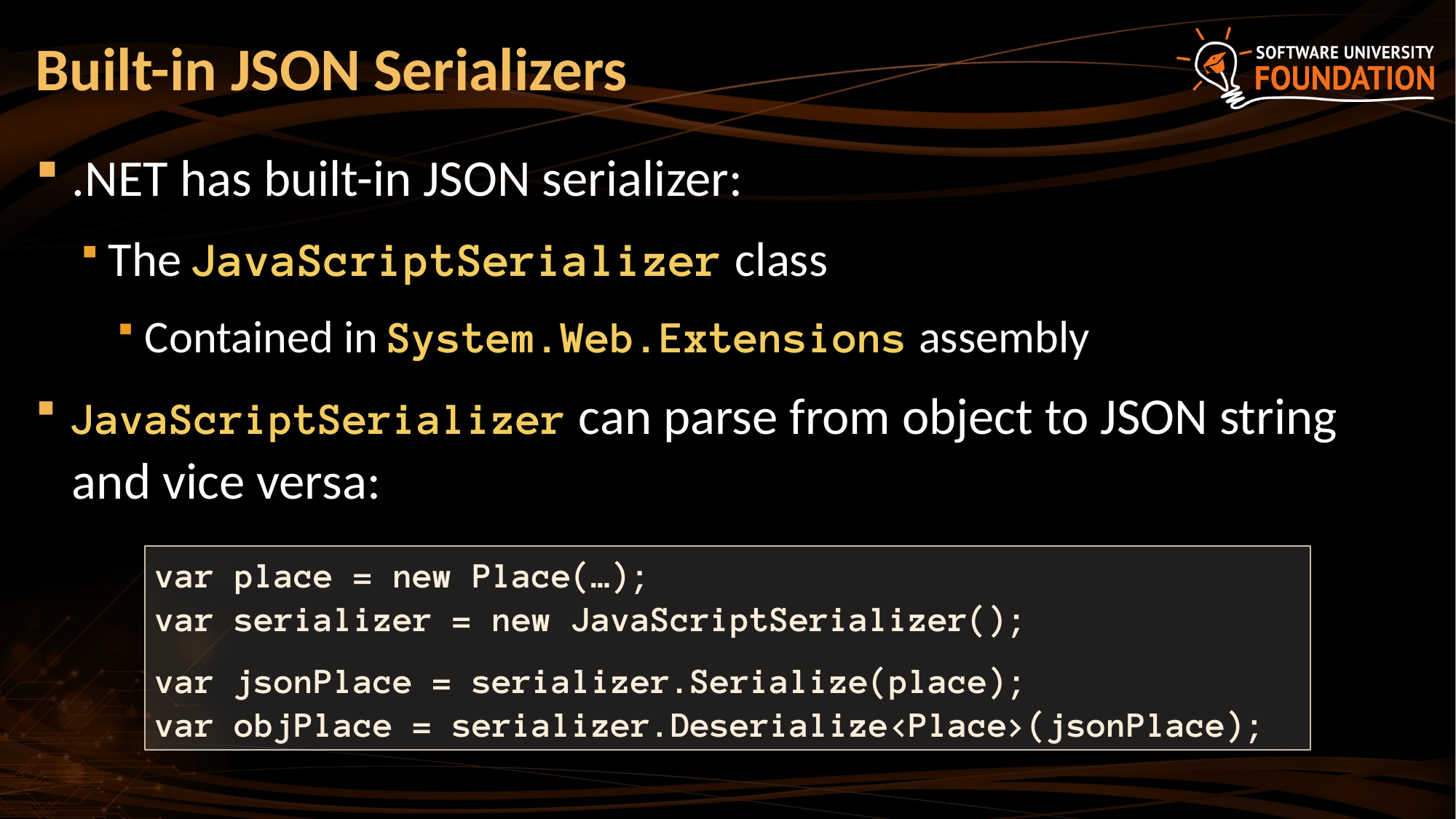

# Built-in JSON Serializers
.NET has built-in JSON serializer:
The JavaScriptSerializer class
Contained in System.Web.Extensions assembly
JavaScriptSerializer can parse from object to JSON string and vice versa:

var place = new Place(…);
var serializer = new JavaScriptSerializer();
var jsonPlace = serializer.Serialize(place);
var objPlace = serializer.Deserialize<Place>(jsonPlace);